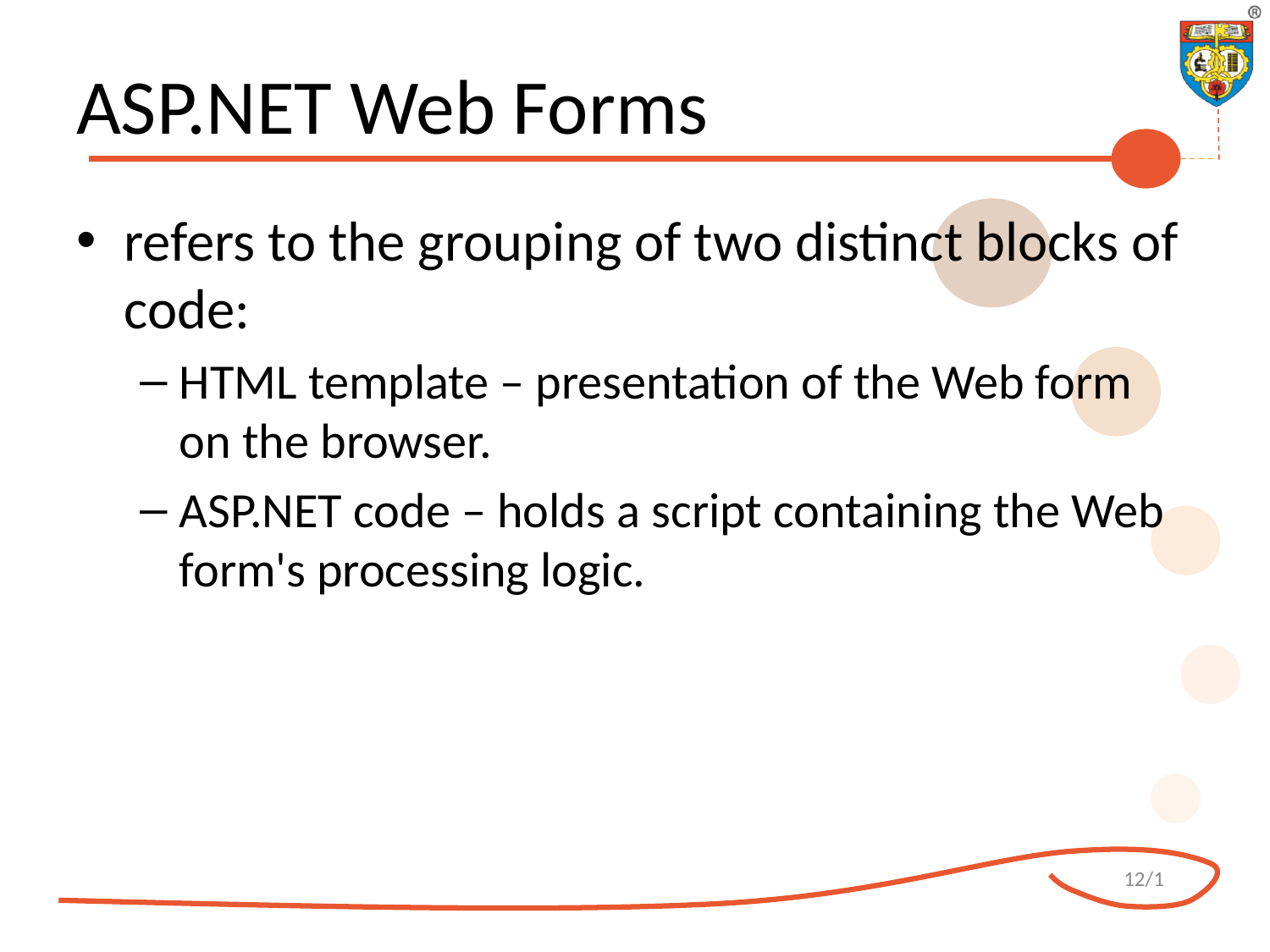

# ASP.NET Web Forms
refers to the grouping of two distinct blocks of code:
HTML template – presentation of the Web form on the browser.
ASP.NET code – holds a script containing the Web form's processing logic.